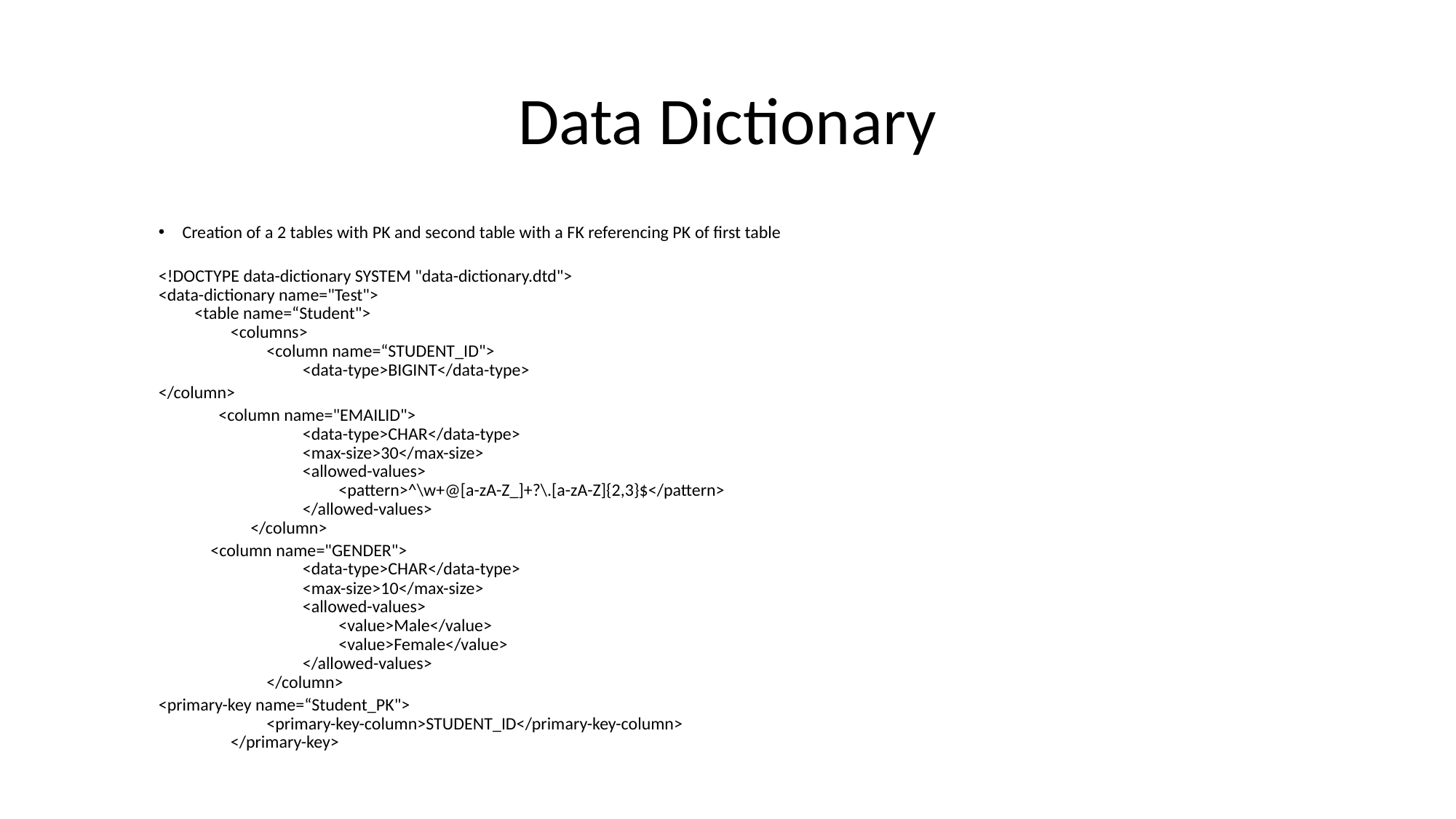

# Data Dictionary
Creation of a 2 tables with PK and second table with a FK referencing PK of first table
<!DOCTYPE data-dictionary SYSTEM "data-dictionary.dtd">
<data-dictionary name="Test">
         <table name=“Student">
                  <columns>
                           <column name=“STUDENT_ID">
                                    <data-type>BIGINT</data-type>
		</column>
	               <column name="EMAILID">
                                    <data-type>CHAR</data-type>
                                    <max-size>30</max-size>
                                    <allowed-values>
                                             <pattern>^\w+@[a-zA-Z_]+?\.[a-zA-Z]{2,3}$</pattern>
                                    </allowed-values>
                       </column>
	             <column name="GENDER">
                                    <data-type>CHAR</data-type>
                                    <max-size>10</max-size>
                                    <allowed-values>
                                             <value>Male</value>
                                             <value>Female</value>
                                    </allowed-values>
                           </column>
	<primary-key name=“Student_PK">
                           <primary-key-column>STUDENT_ID</primary-key-column>
                  </primary-key>